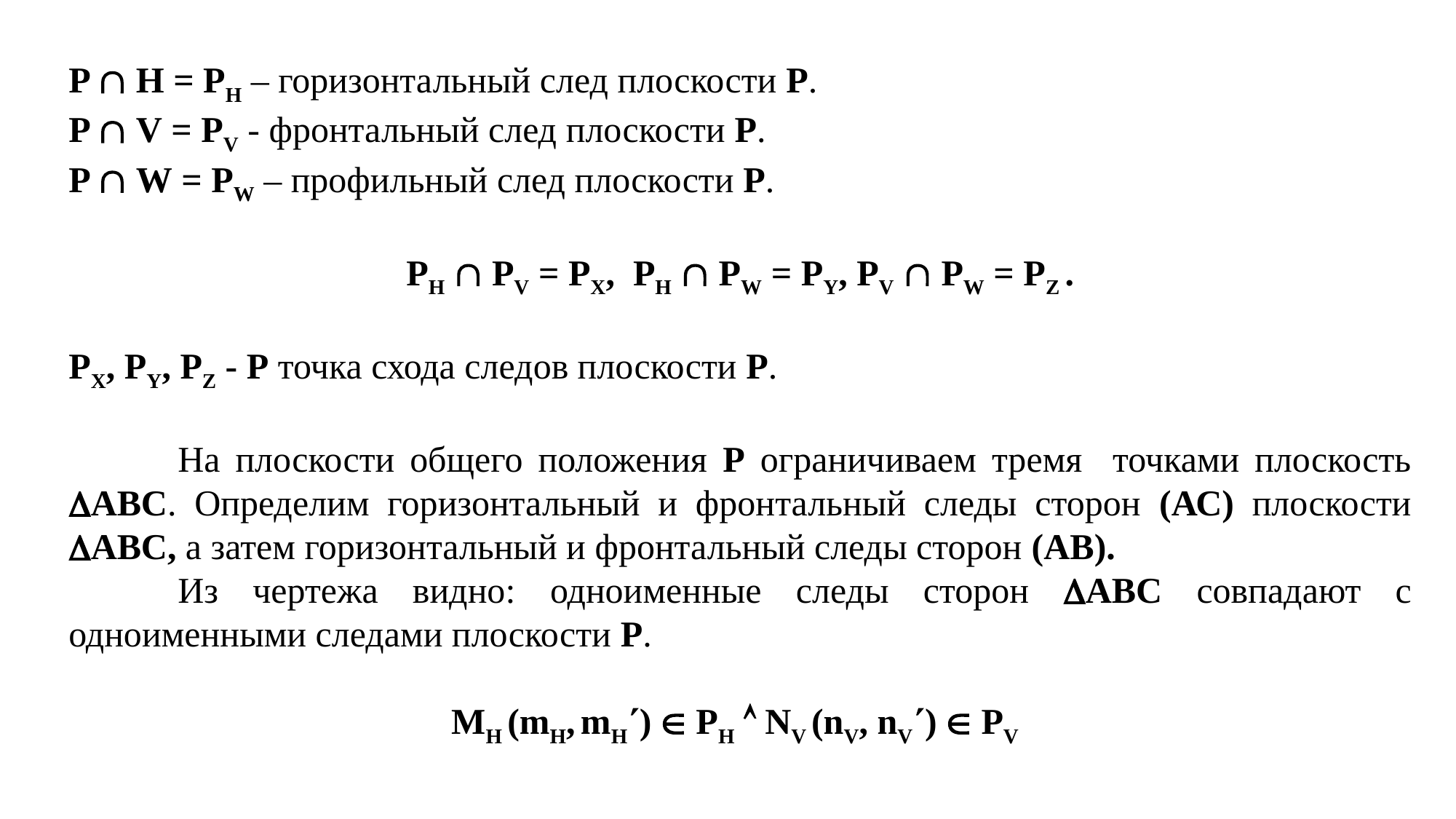

P ∩ H = PH – горизонтальный след плоскости Р.
P ∩ V = РV - фронтальный след плоскости Р.
P ∩ W = РW – профильный след плоскости Р.

PH ∩ PV = PX,  PH ∩ PW = PY, PV ∩ PW = PZ .

РX, РY, РZ - Р точка схода следов плоскости Р.

	На плоскости общего положения Р ограничиваем тремя  точками плоскость ΔABC. Определим горизонтальный и фронтальный следы сторон (АС) плоскости ΔABC, а затем горизонтальный и фронтальный следы сторон (АВ).
	Из чертежа видно: одноименные следы сторон ΔABC совпадают с одноименными следами плоскости Р.

MH (mH, mH′) ∈ PH ∧ NV (nV, nV′) ∈ PV